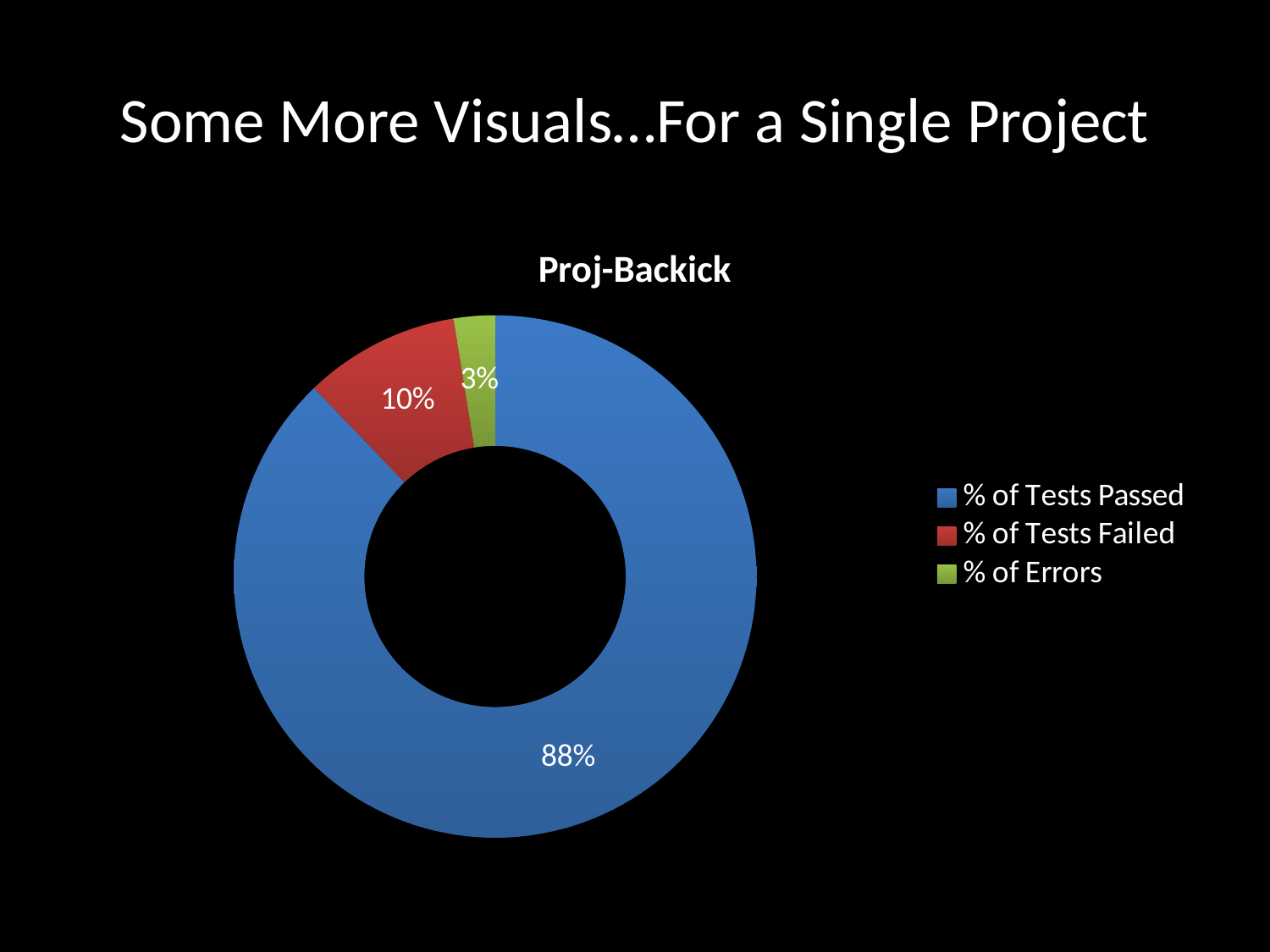

# Some More Visuals…For a Single Project

### Chart:

| Category | Proj-Backick |
|---|---|
| % of Tests Passed | 88.2 |
| % of Tests Failed | 9.67 |
| % of Errors | 2.56 |